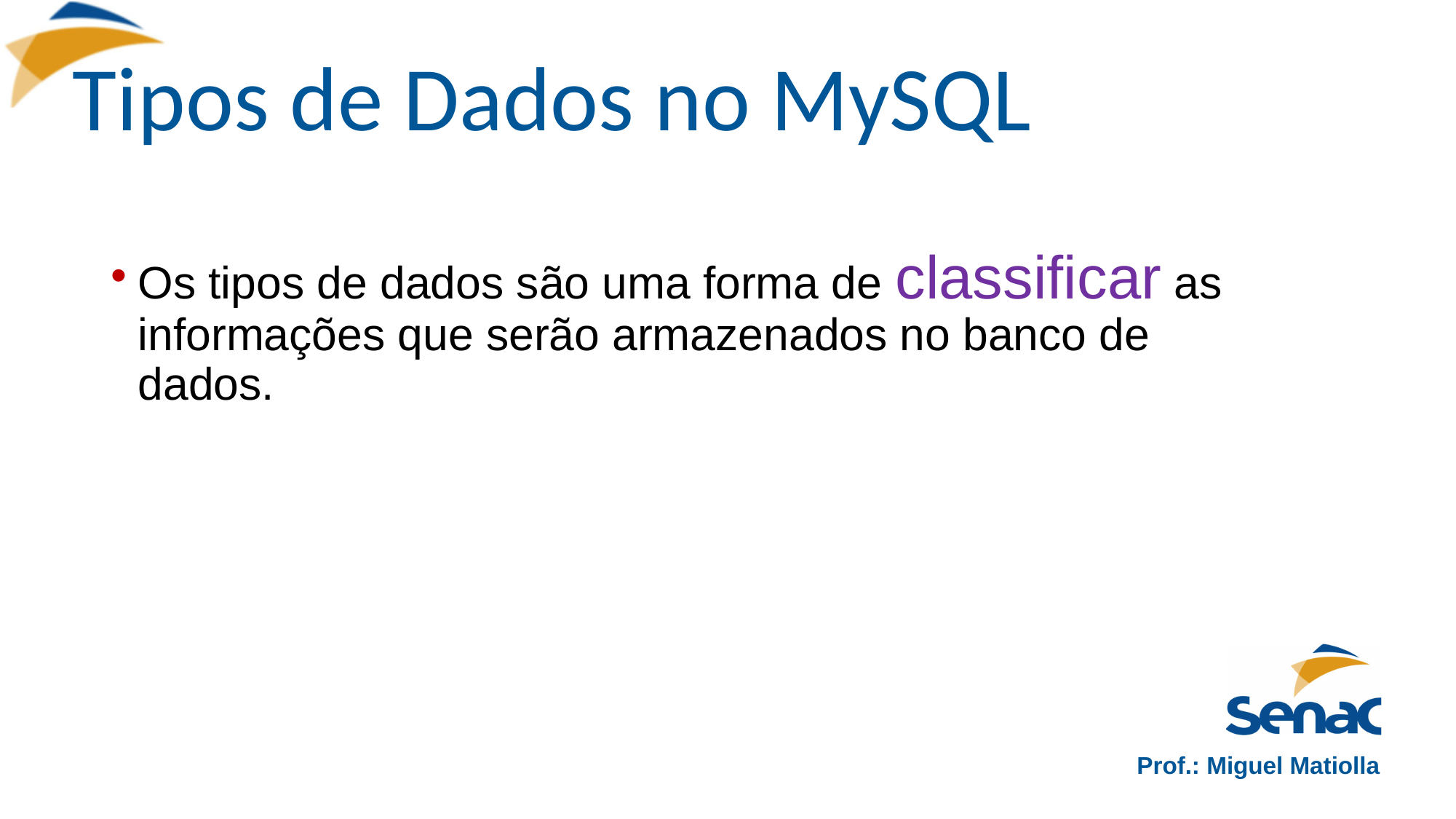

# Tipos de Dados no MySQL
Os tipos de dados são uma forma de classificar as informações que serão armazenados no banco de dados.